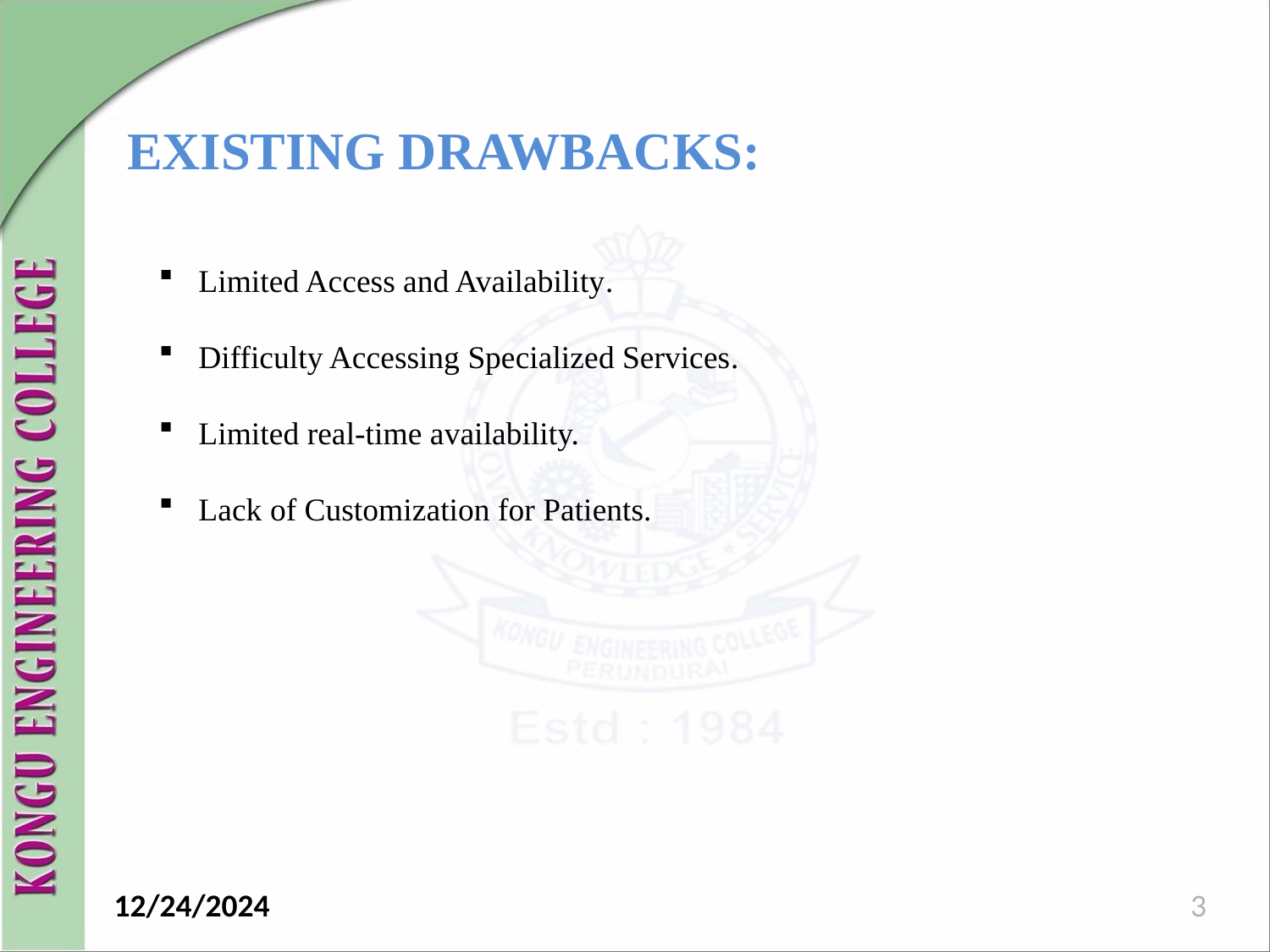

# EXISTING DRAWBACKS:

Limited Access and Availability.

Difficulty Accessing Specialized Services.

Limited real-time availability.

Lack of Customization for Patients.

       12/24/2024
3